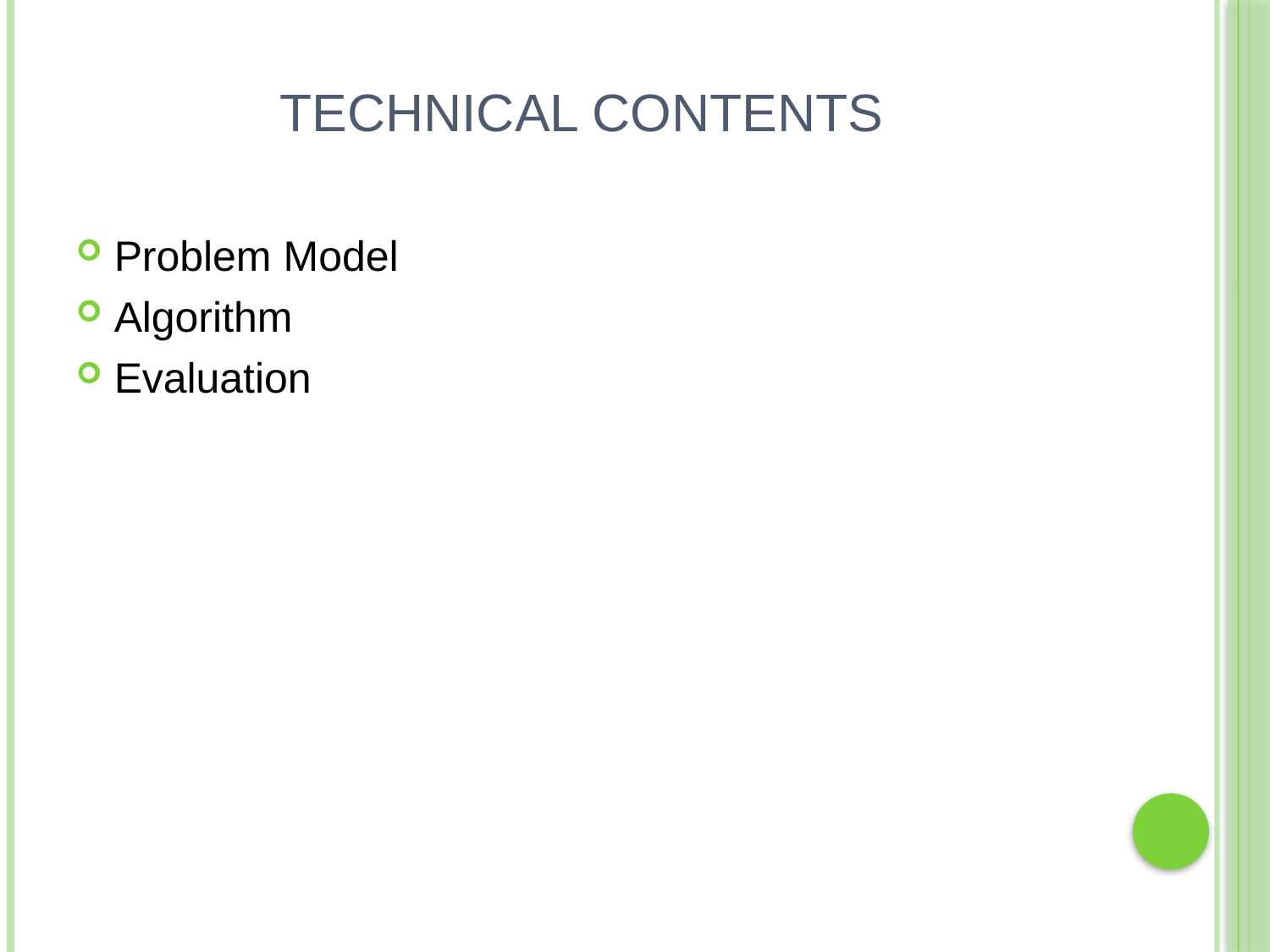

# Technical Contents
Problem Model
Algorithm
Evaluation